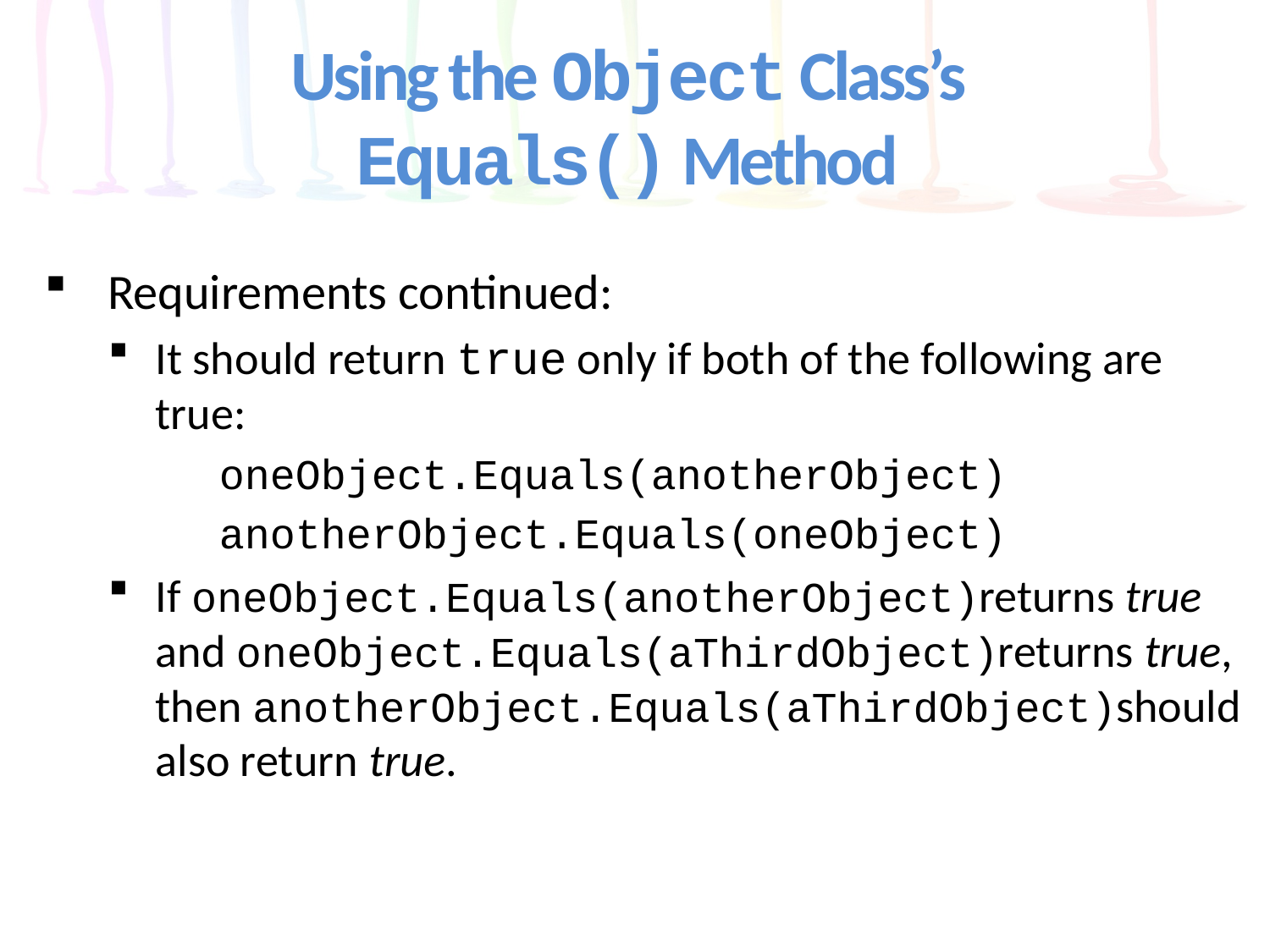

# Using the Object Class’s Equals() Method
Requirements continued:
It should return true only if both of the following are true:
oneObject.Equals(anotherObject)
anotherObject.Equals(oneObject)
If oneObject.Equals(anotherObject)returns true and oneObject.Equals(aThirdObject)returns true, then anotherObject.Equals(aThirdObject)should also return true.